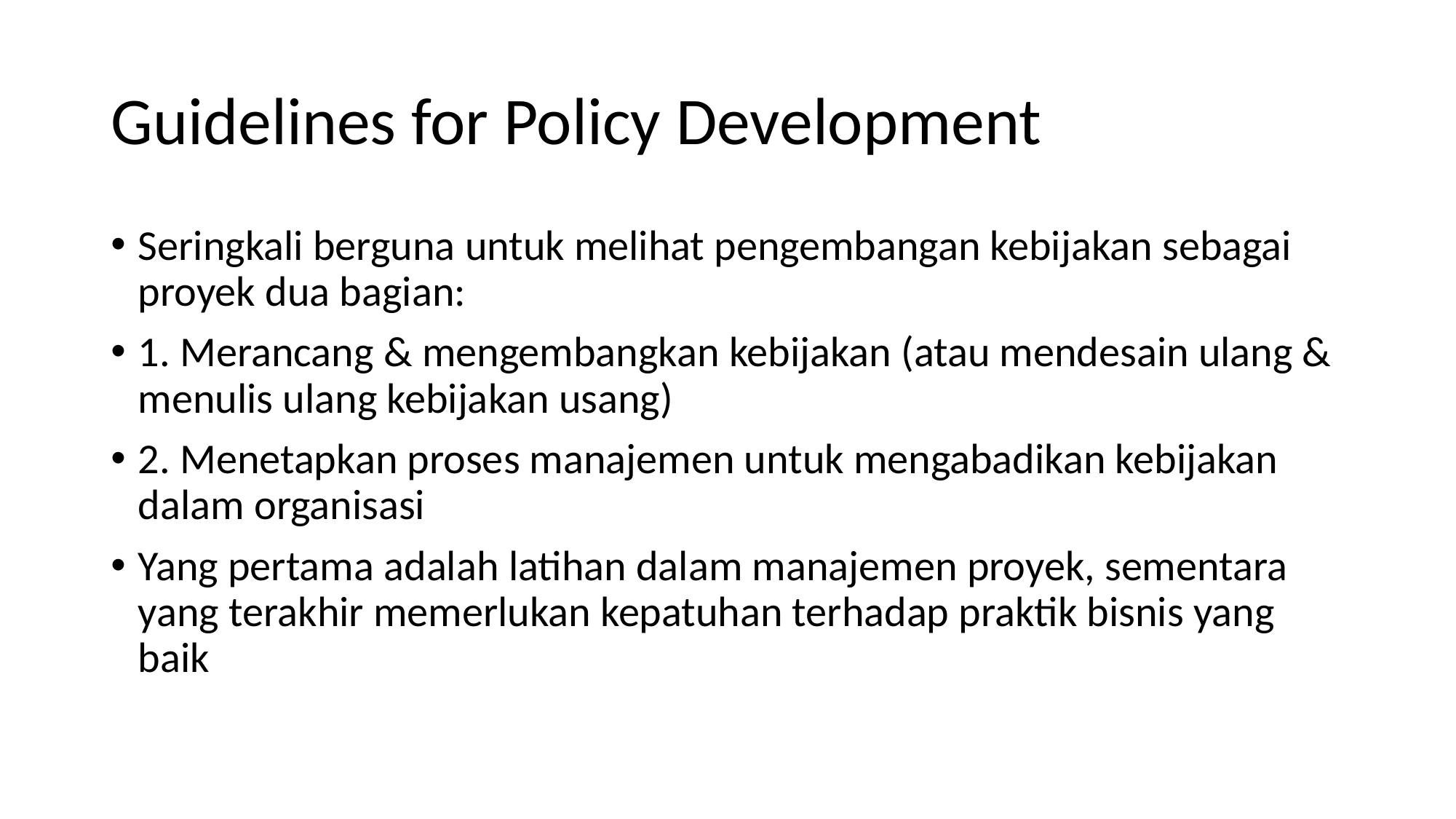

# Guidelines for Policy Development
Seringkali berguna untuk melihat pengembangan kebijakan sebagai proyek dua bagian:
1. Merancang & mengembangkan kebijakan (atau mendesain ulang & menulis ulang kebijakan usang)
2. Menetapkan proses manajemen untuk mengabadikan kebijakan dalam organisasi
Yang pertama adalah latihan dalam manajemen proyek, sementara yang terakhir memerlukan kepatuhan terhadap praktik bisnis yang baik